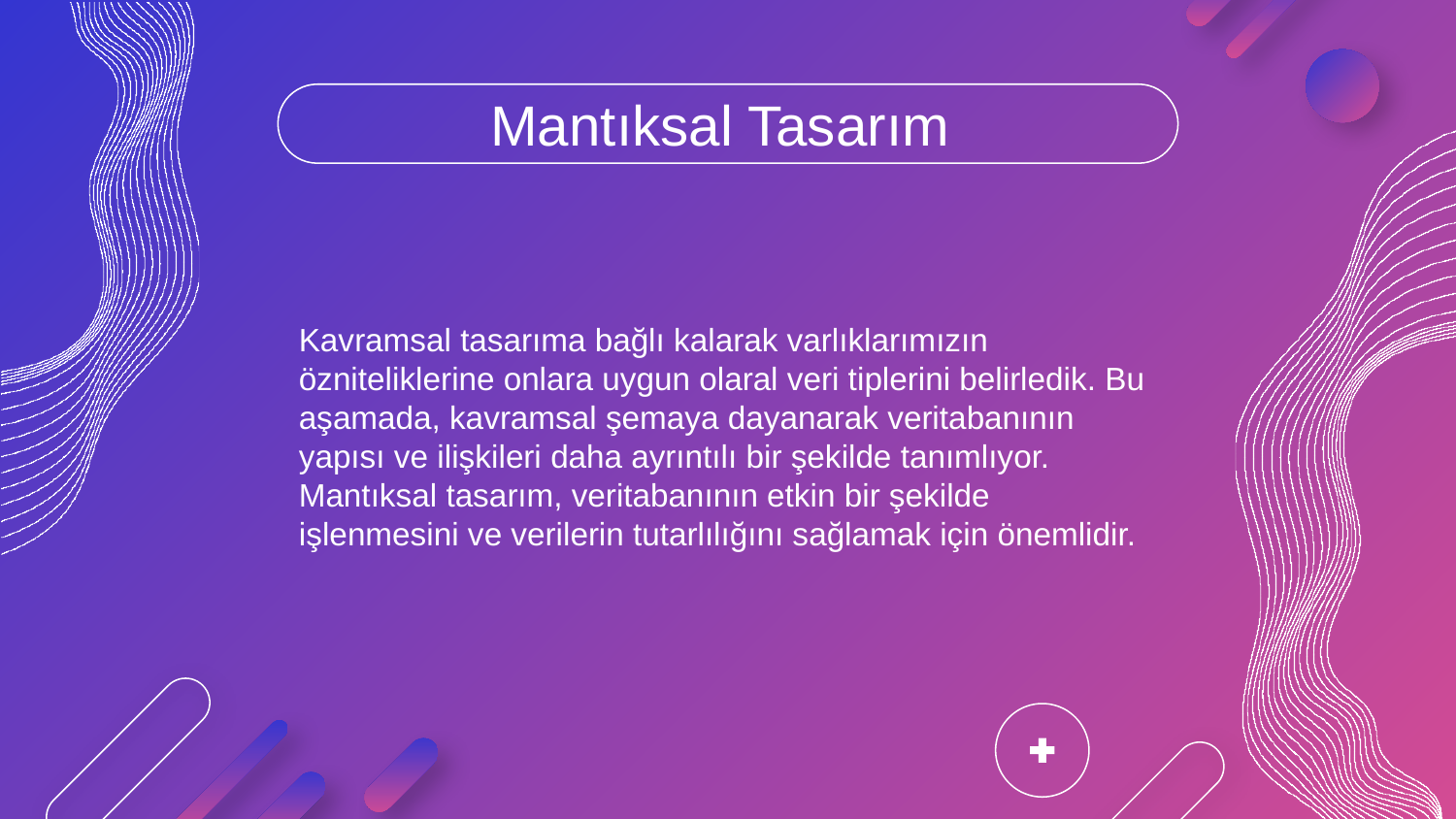

# Mantıksal Tasarım
Kavramsal tasarıma bağlı kalarak varlıklarımızın özniteliklerine onlara uygun olaral veri tiplerini belirledik. Bu aşamada, kavramsal şemaya dayanarak veritabanının yapısı ve ilişkileri daha ayrıntılı bir şekilde tanımlıyor.
Mantıksal tasarım, veritabanının etkin bir şekilde işlenmesini ve verilerin tutarlılığını sağlamak için önemlidir.